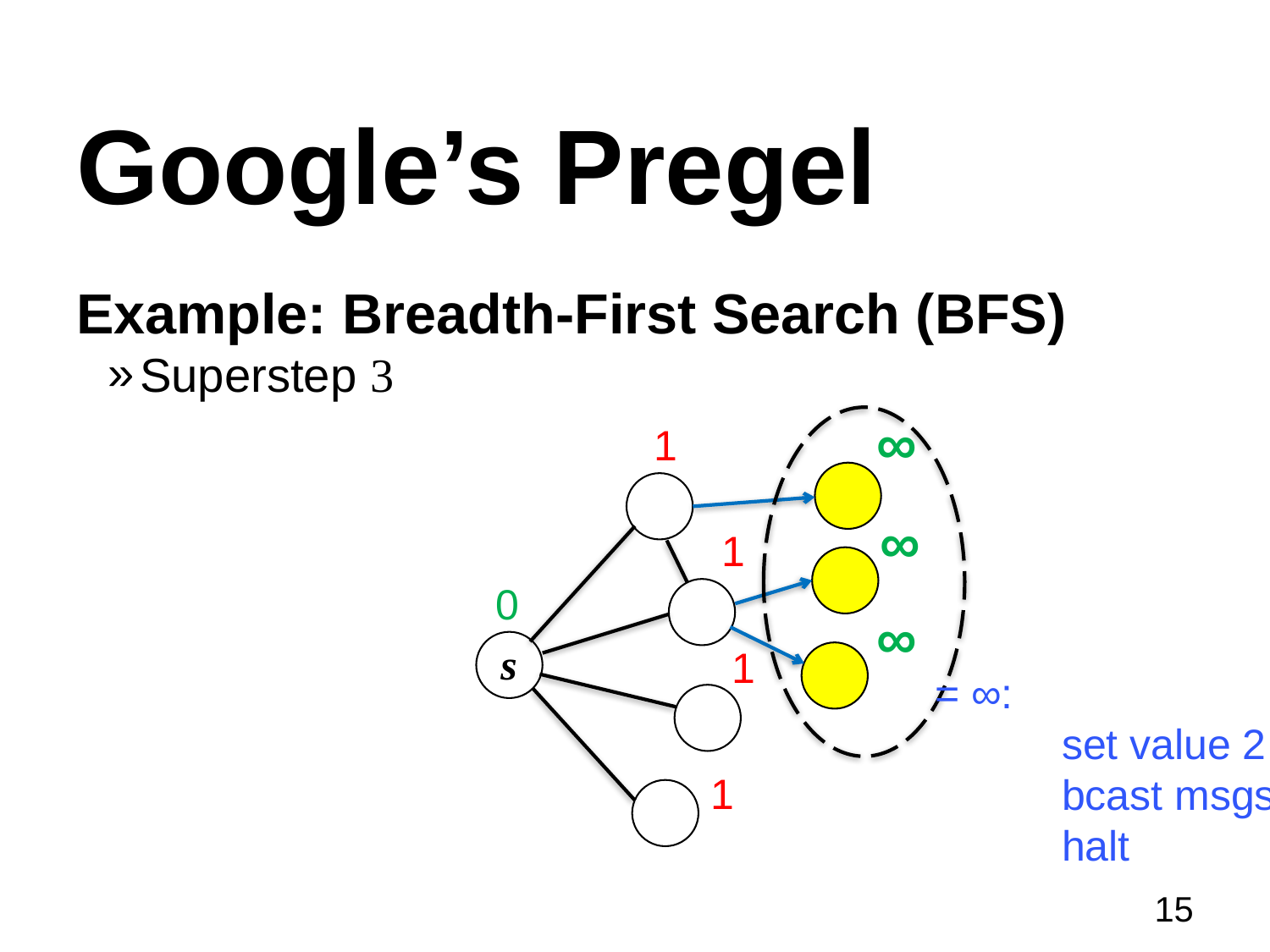

# Google’s Pregel
Example: Breadth-First Search (BFS)
Superstep 3
∞

1

∞
1

0

∞
s

1

= ∞:
	set value 2
	bcast msgs
	halt

1

15